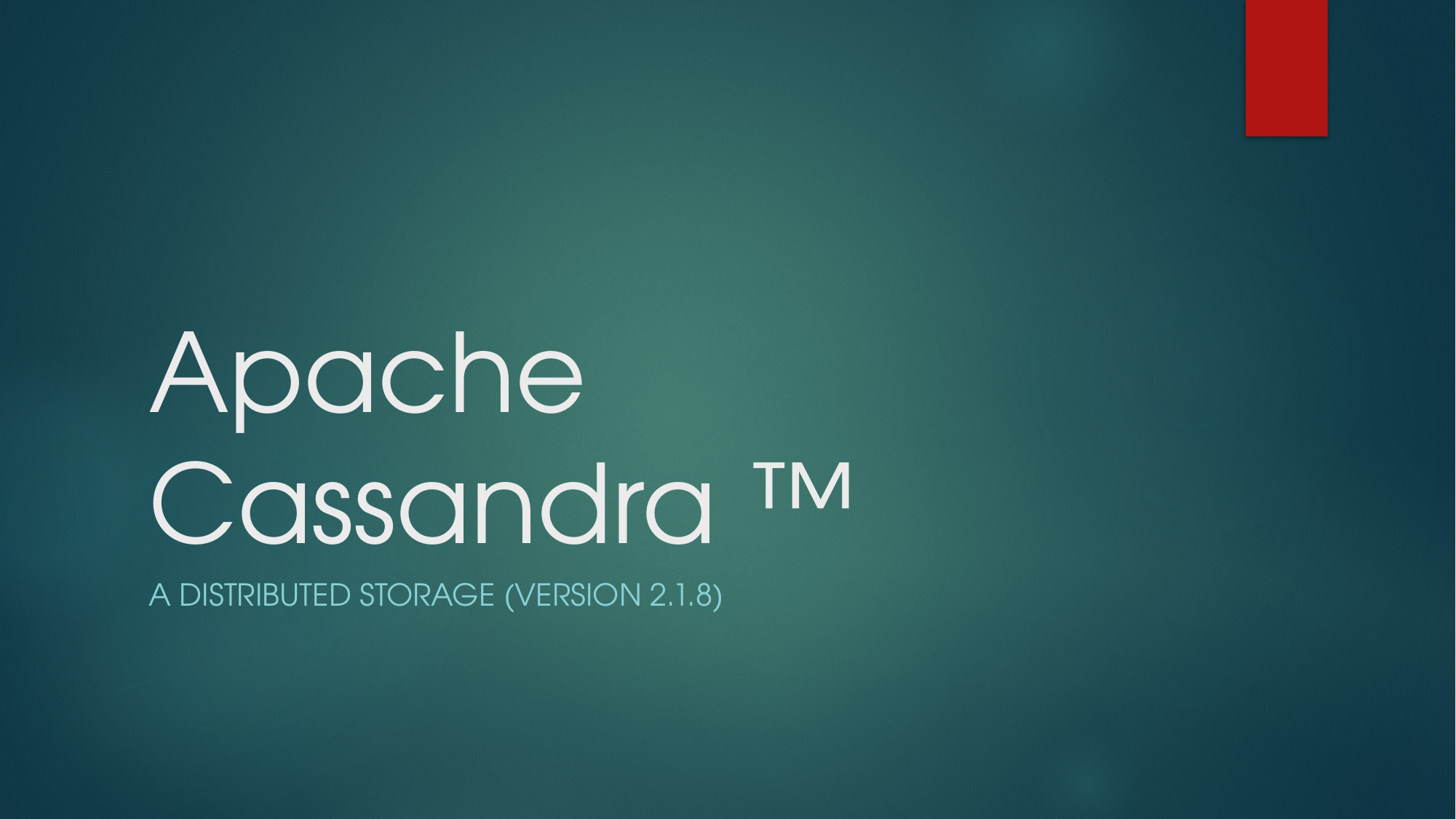

# Apache Cassandra ™
A distributed storage (Version 2.1.8)